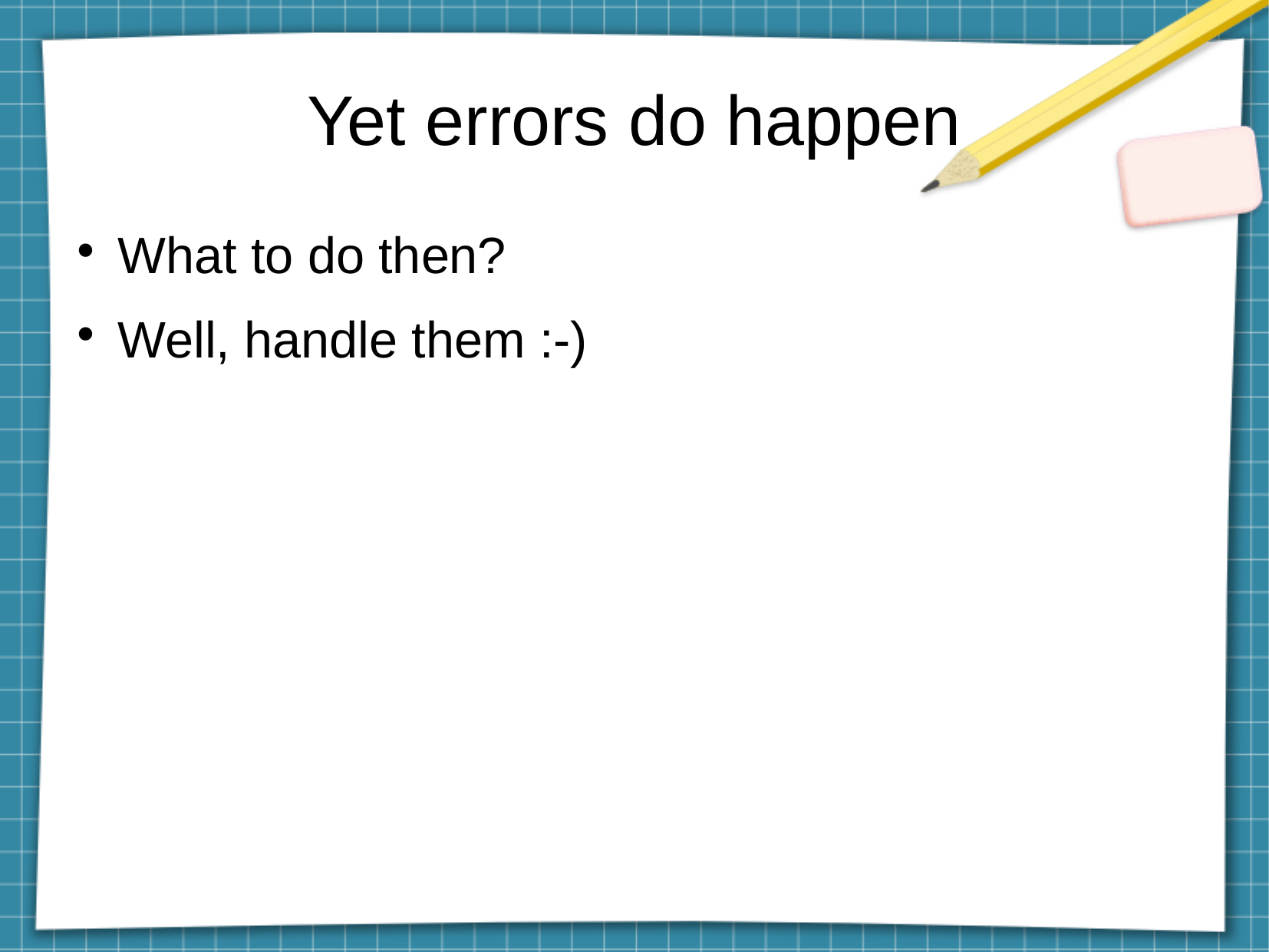

Yet errors do happen
What to do then?
Well, handle them :-)